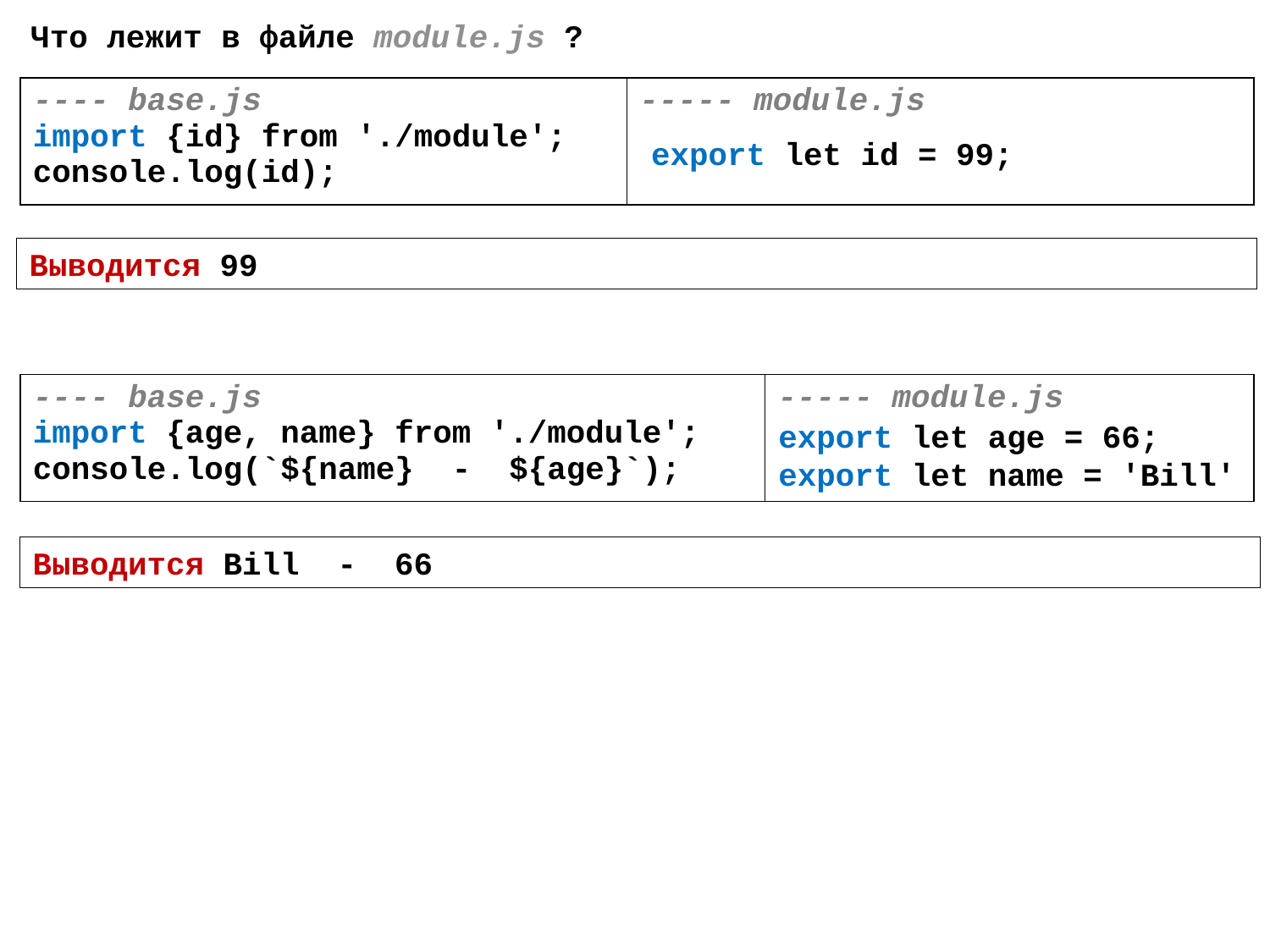

Что лежит в файле module.js ?
| ---- base.js import {id} from './module'; console.log(id); | ----- module.js |
| --- | --- |
export let id = 99;
Выводится 99
| ---- base.js import {age, name} from './module'; console.log(`${name} - ${age}`); | ----- module.js |
| --- | --- |
export let age = 66;
export let name = 'Bill'
Выводится Bill  -  66